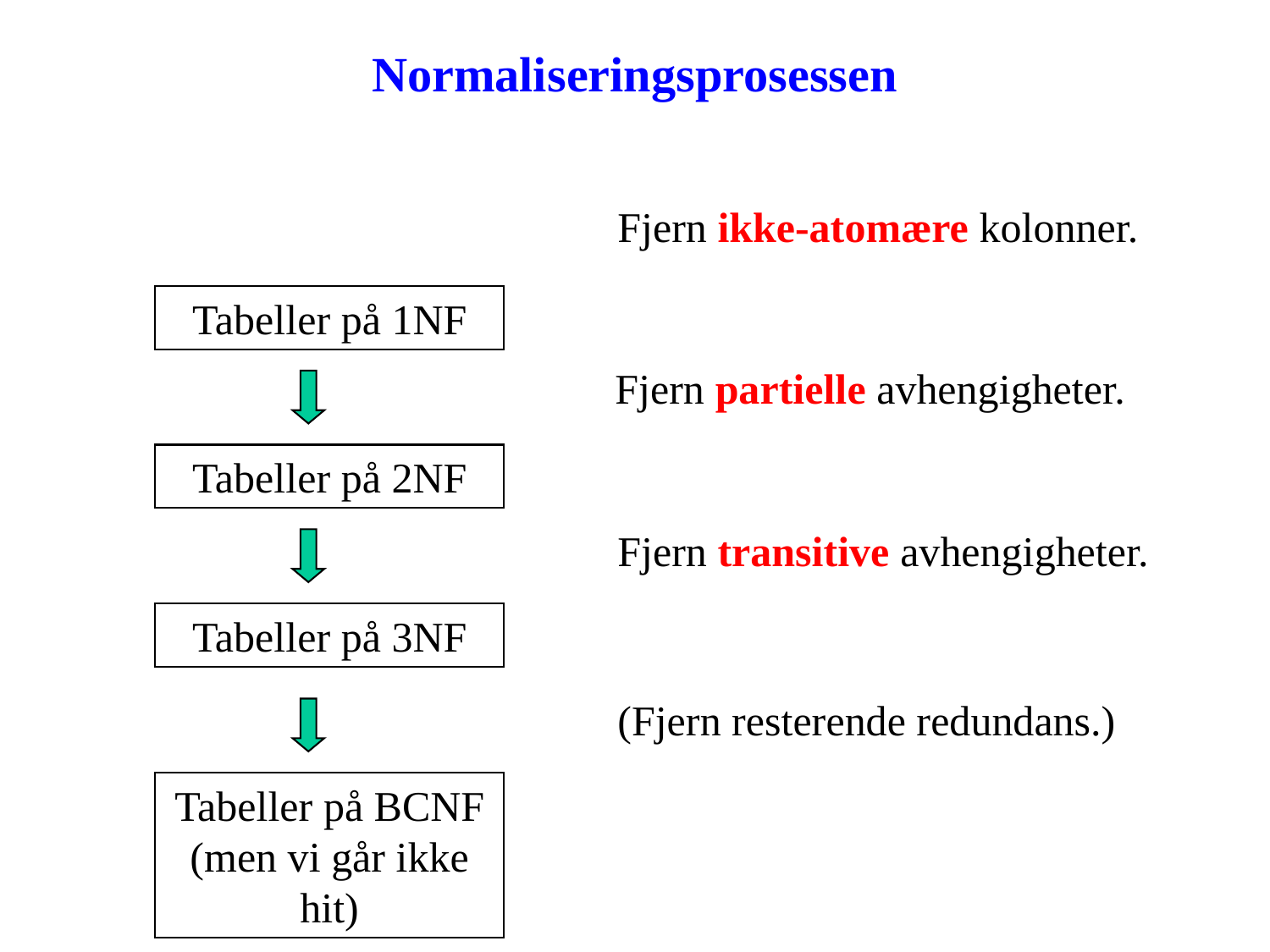

# Normaliseringsprosessen
Fjern ikke-atomære kolonner.
Tabeller på 1NF

Tabeller på 2NF

Tabeller på 3NF

Tabeller på BCNF (men vi går ikke hit)
Fjern partielle avhengigheter.
Fjern transitive avhengigheter.
(Fjern resterende redundans.)